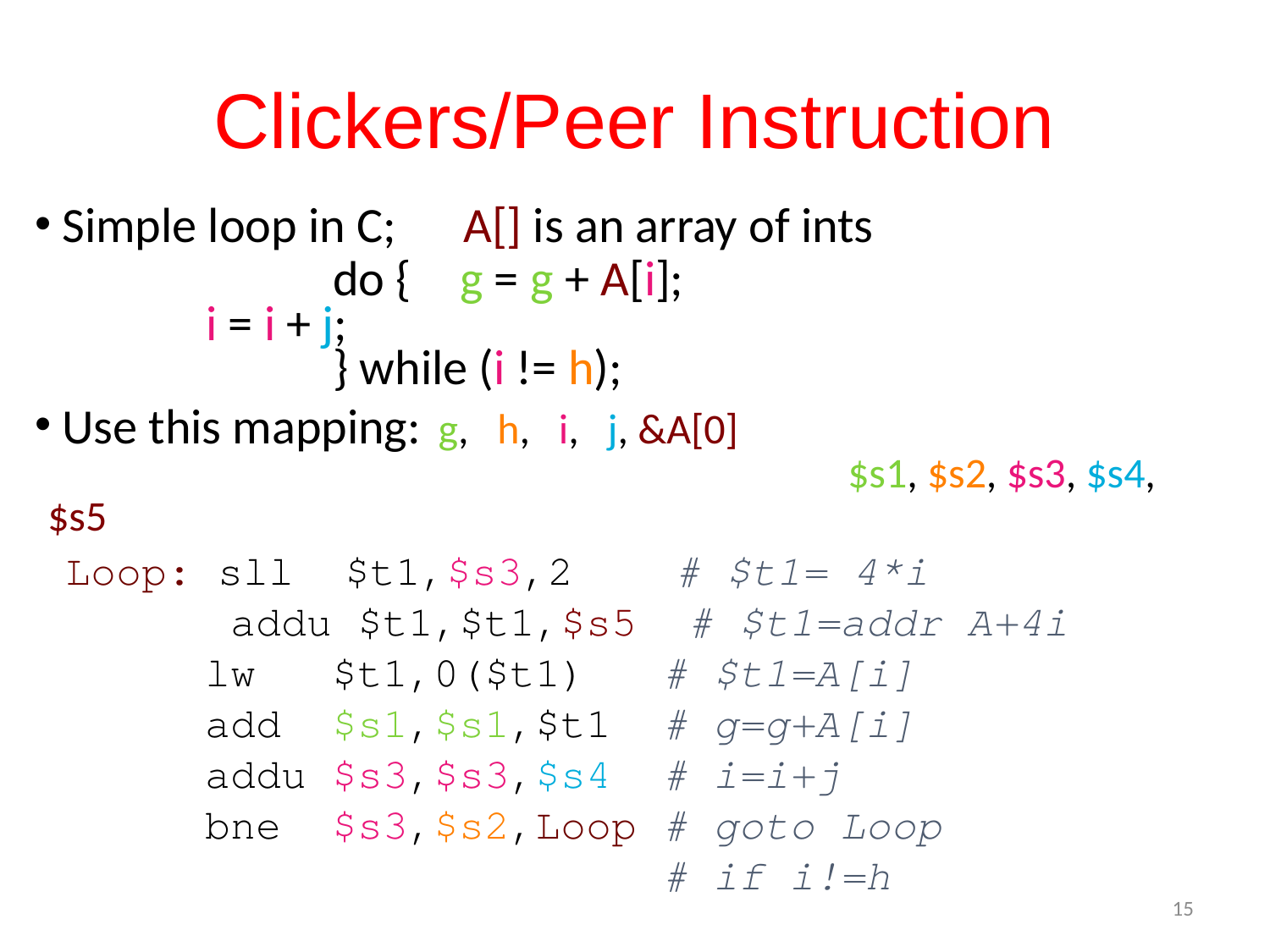

# Clickers/Peer Instruction
 Simple loop in C;      A[] is an array of ints
		do {	g = g + A[i];
        	i = i + j;
		} while (i != h);
 Use this mapping:	 g,   h,   i,   j, &A[0]
 						    $s1, $s2, $s3, $s4, $s5
Loop: sll  $t1,$s3,2    # $t1= 4*i
    	 addu $t1,$t1,$s5  # $t1=addr A+4i
     lw   $t1,0($t1)   # $t1=A[i]
     add  $s1,$s1,$t1  # g=g+A[i]
     addu $s3,$s3,$s4  # i=i+j
     bne  $s3,$s2,Loop # goto Loop
                       # if i!=h
15